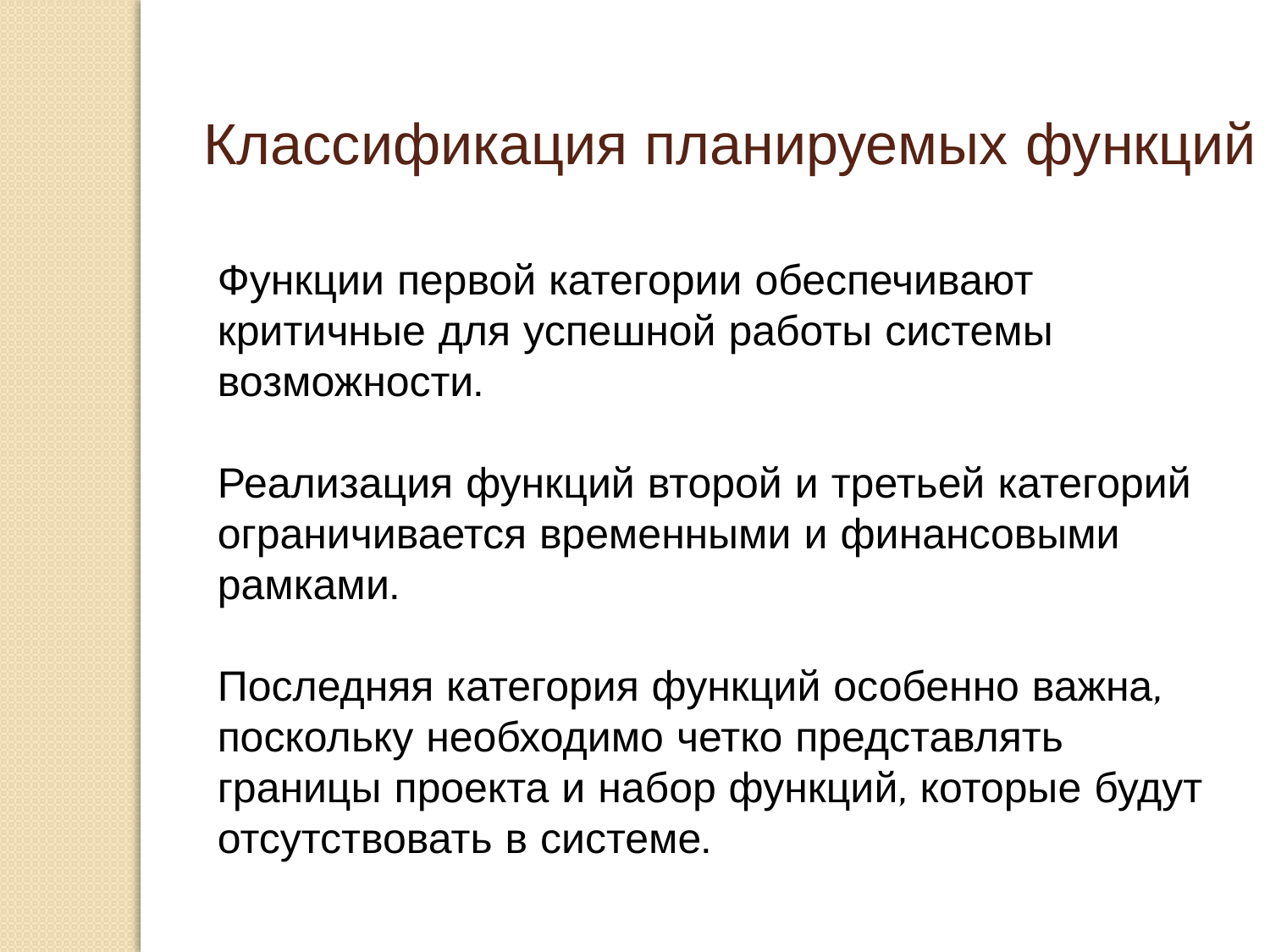

Классификация планируемых функций
Функции первой категории обеспечивают критичные для успешной работы системы возможности.

Реализация функций второй и третьей категорий ограничивается временными и финансовыми рамками.

Последняя категория функций особенно важна, поскольку необходимо четко представлять границы проекта и набор функций, которые будут отсутствовать в системе.